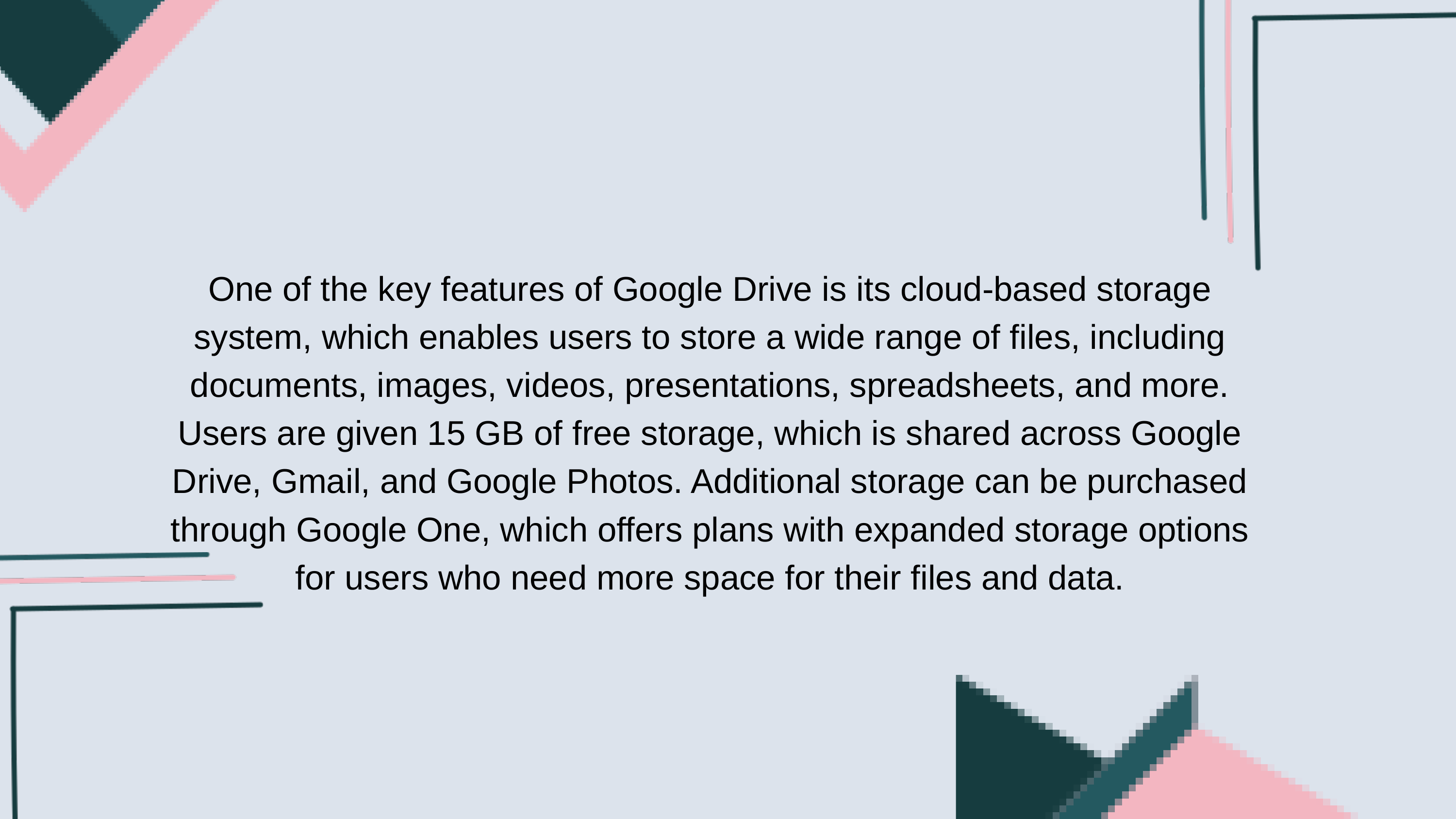

One of the key features of Google Drive is its cloud-based storage system, which enables users to store a wide range of files, including documents, images, videos, presentations, spreadsheets, and more. Users are given 15 GB of free storage, which is shared across Google Drive, Gmail, and Google Photos. Additional storage can be purchased through Google One, which offers plans with expanded storage options for users who need more space for their files and data.